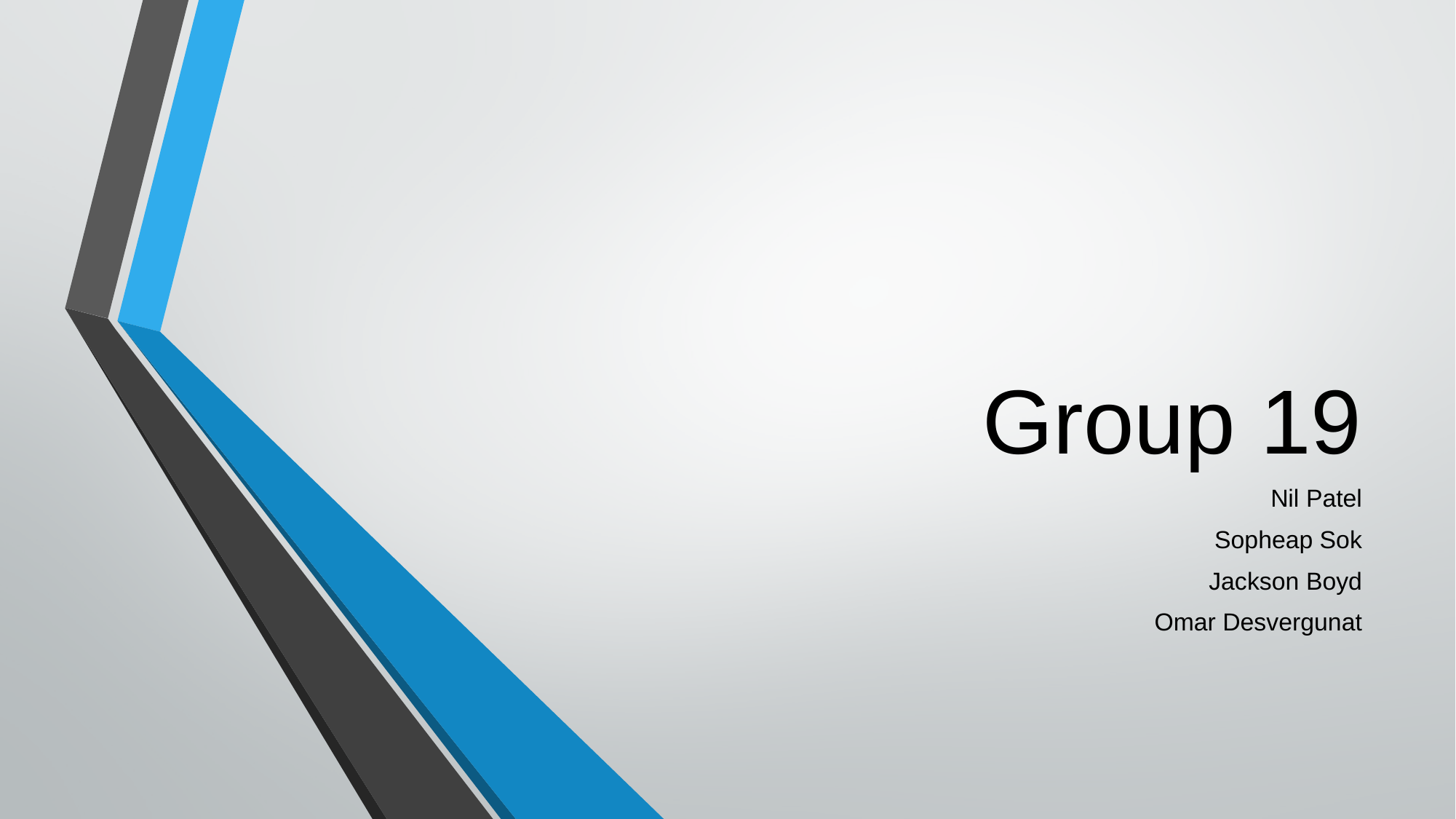

# Group 19
Nil Patel
Sopheap Sok
Jackson Boyd
Omar Desvergunat